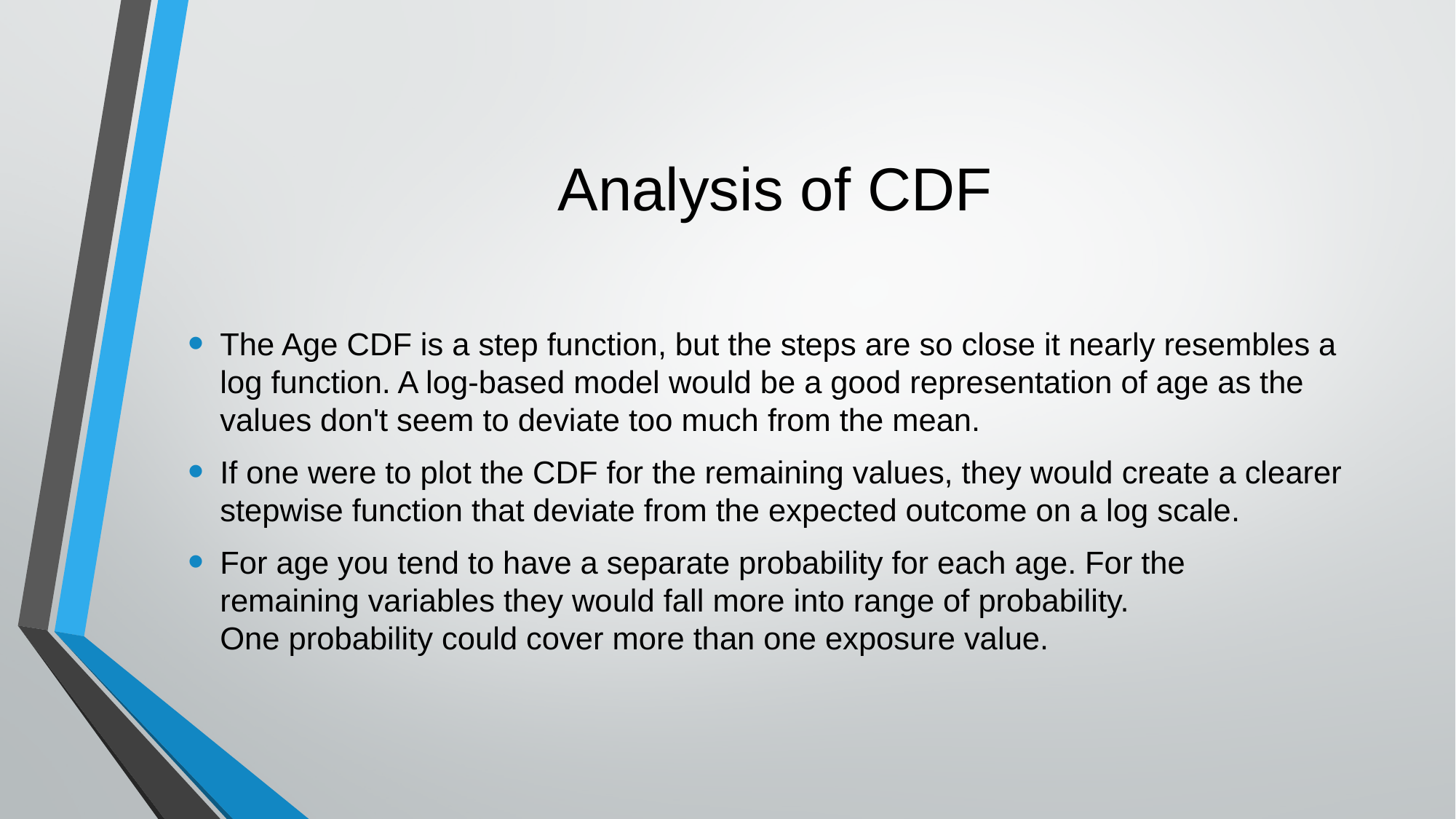

# Analysis of CDF
The Age CDF is a step function, but the steps are so close it nearly resembles a log function. A log-based model would be a good representation of age as the values don't seem to deviate too much from the mean.
If one were to plot the CDF for the remaining values, they would create a clearer stepwise function that deviate from the expected outcome on a log scale.
For age you tend to have a separate probability for each age. For the remaining variables they would fall more into range of probability. One probability could cover more than one exposure value.